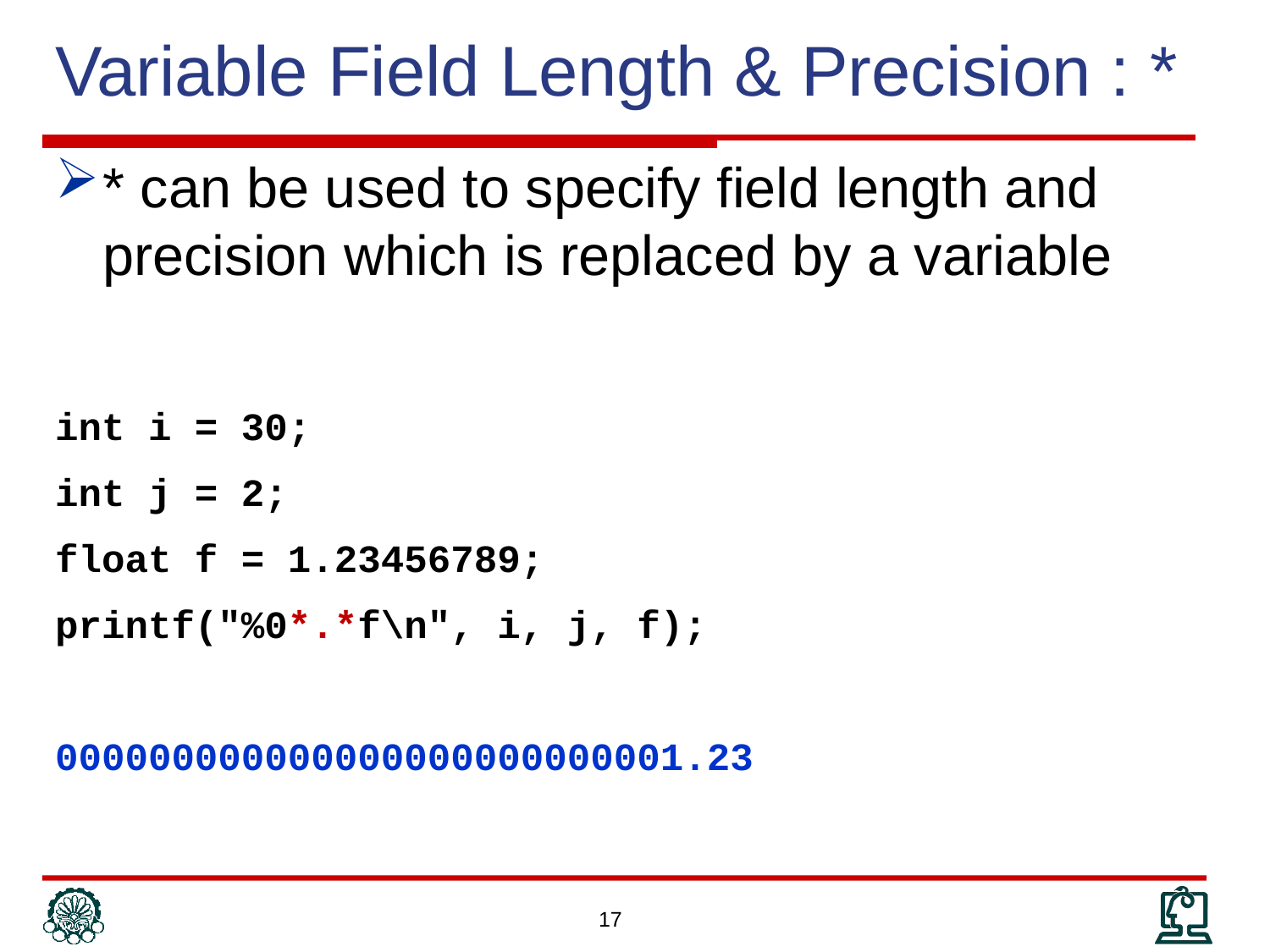

# Variable Field Length & Precision : *
* can be used to specify field length and precision which is replaced by a variable

int i = 30;
int j = 2;
float f = 1.23456789;
printf("%0*.*f\n", i, j, f);

000000000000000000000000001.23
17